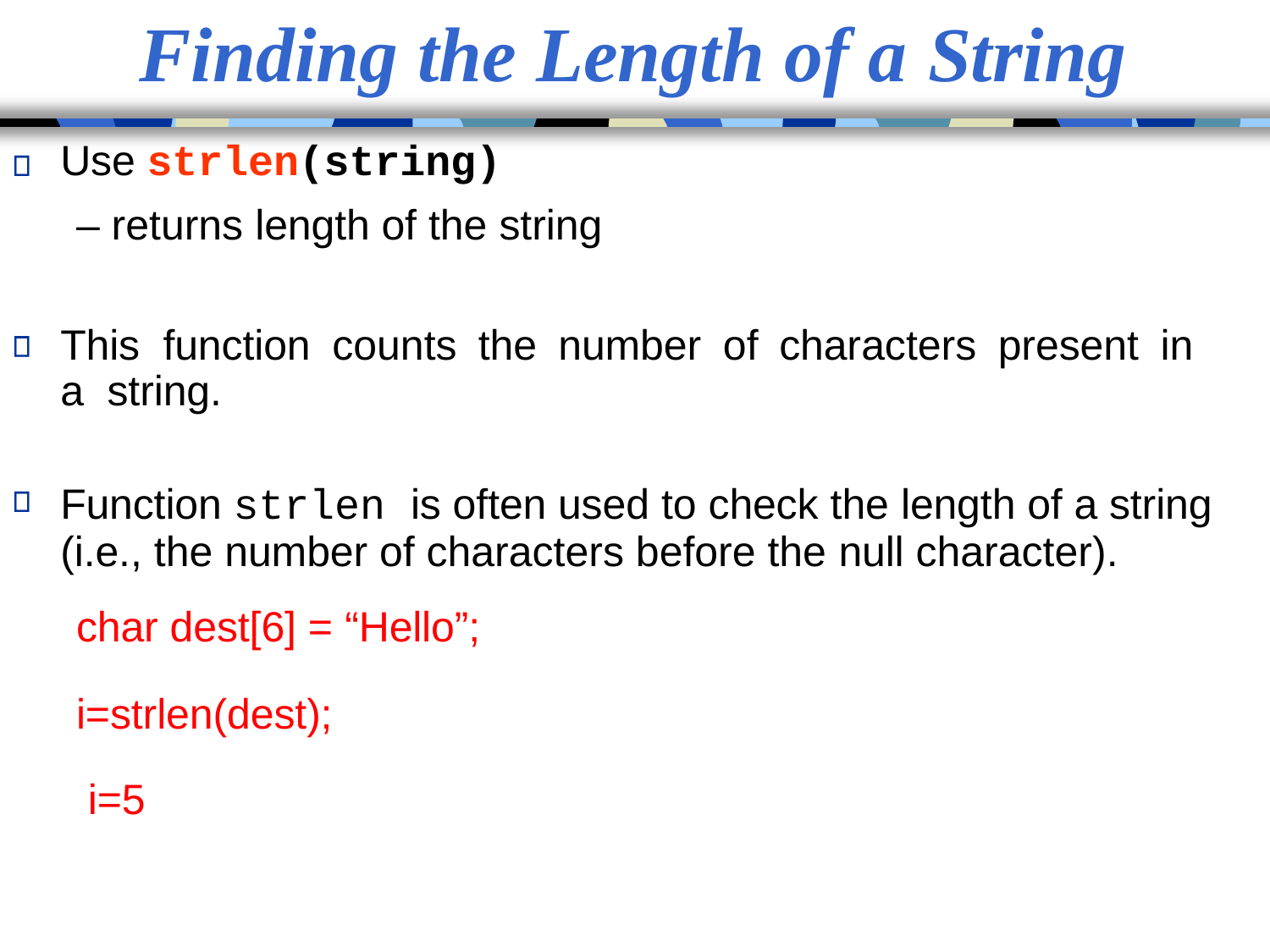

# Finding the Length of a String
Use strlen(string)
– returns length of the string

This	function	counts	the	number	of	characters	present	in	a  string.

Function strlen is often used to check the length of a string  (i.e., the number of characters before the null character).
char dest[6] = “Hello”;
i=strlen(dest);  i=5